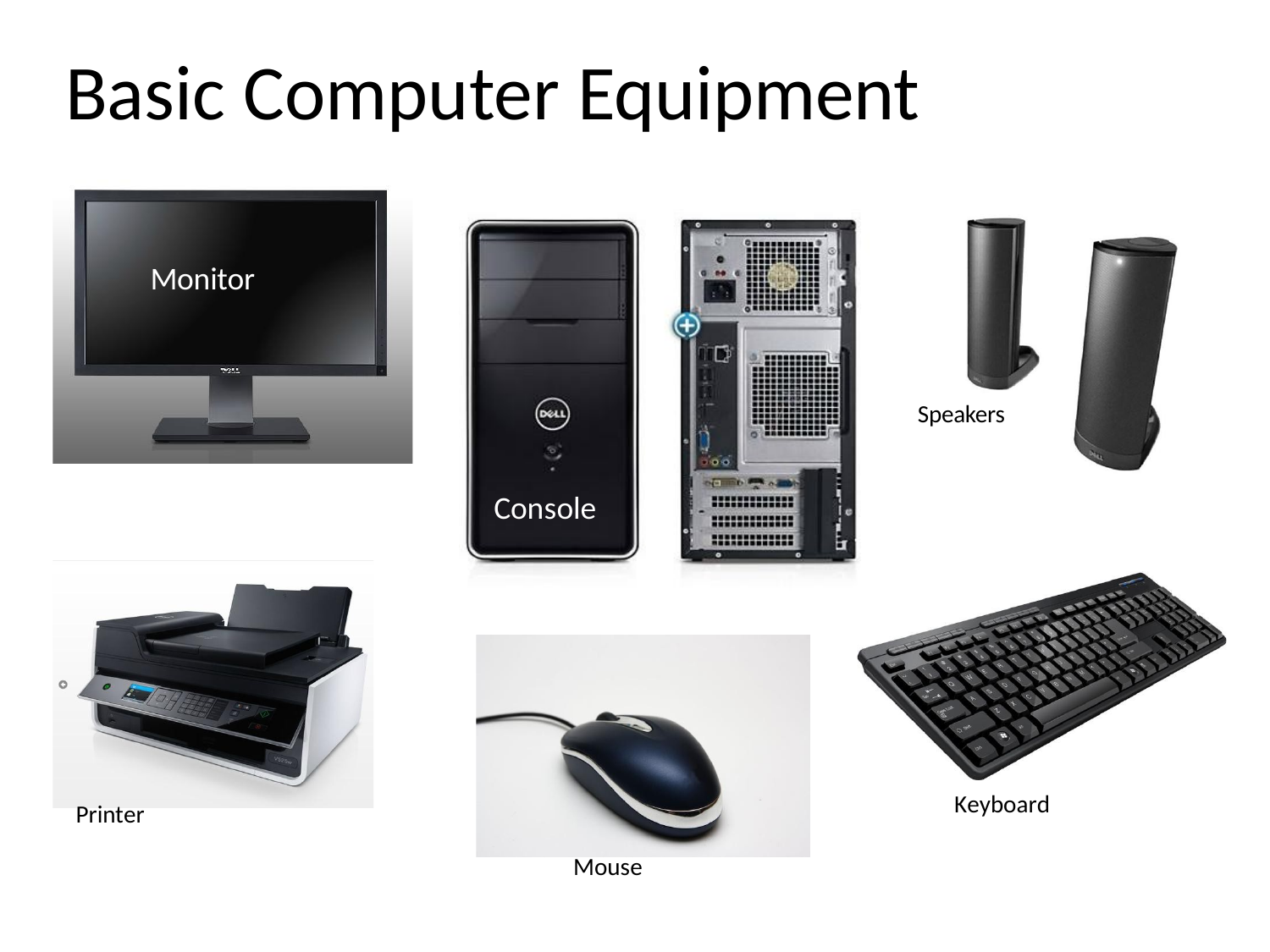

# Basic Computer Equipment

Monitor
Speakers
Console

Keyboard
Printer
Mouse